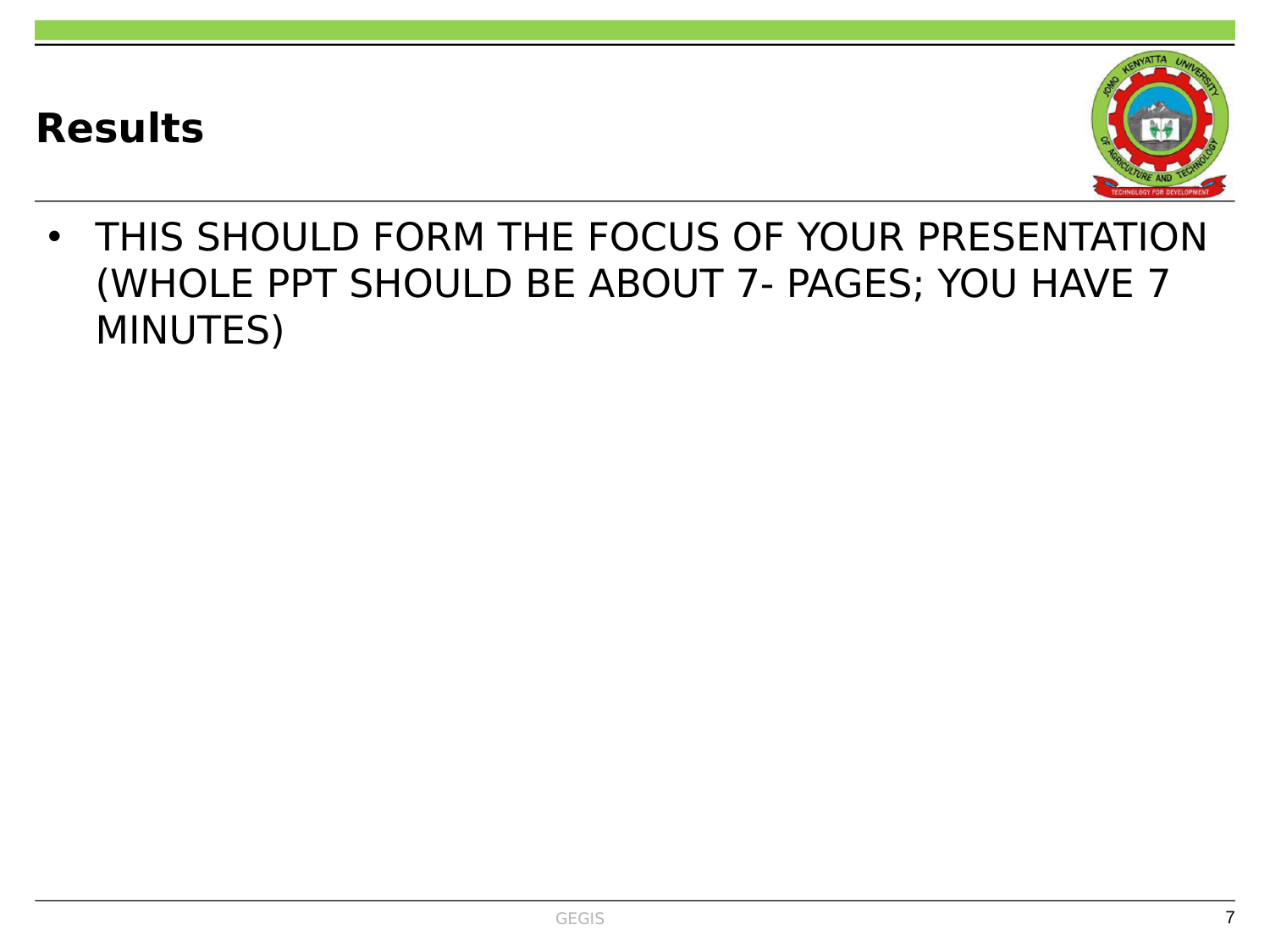

# Results
THIS SHOULD FORM THE FOCUS OF YOUR PRESENTATION (WHOLE PPT SHOULD BE ABOUT 7- PAGES; YOU HAVE 7 MINUTES)